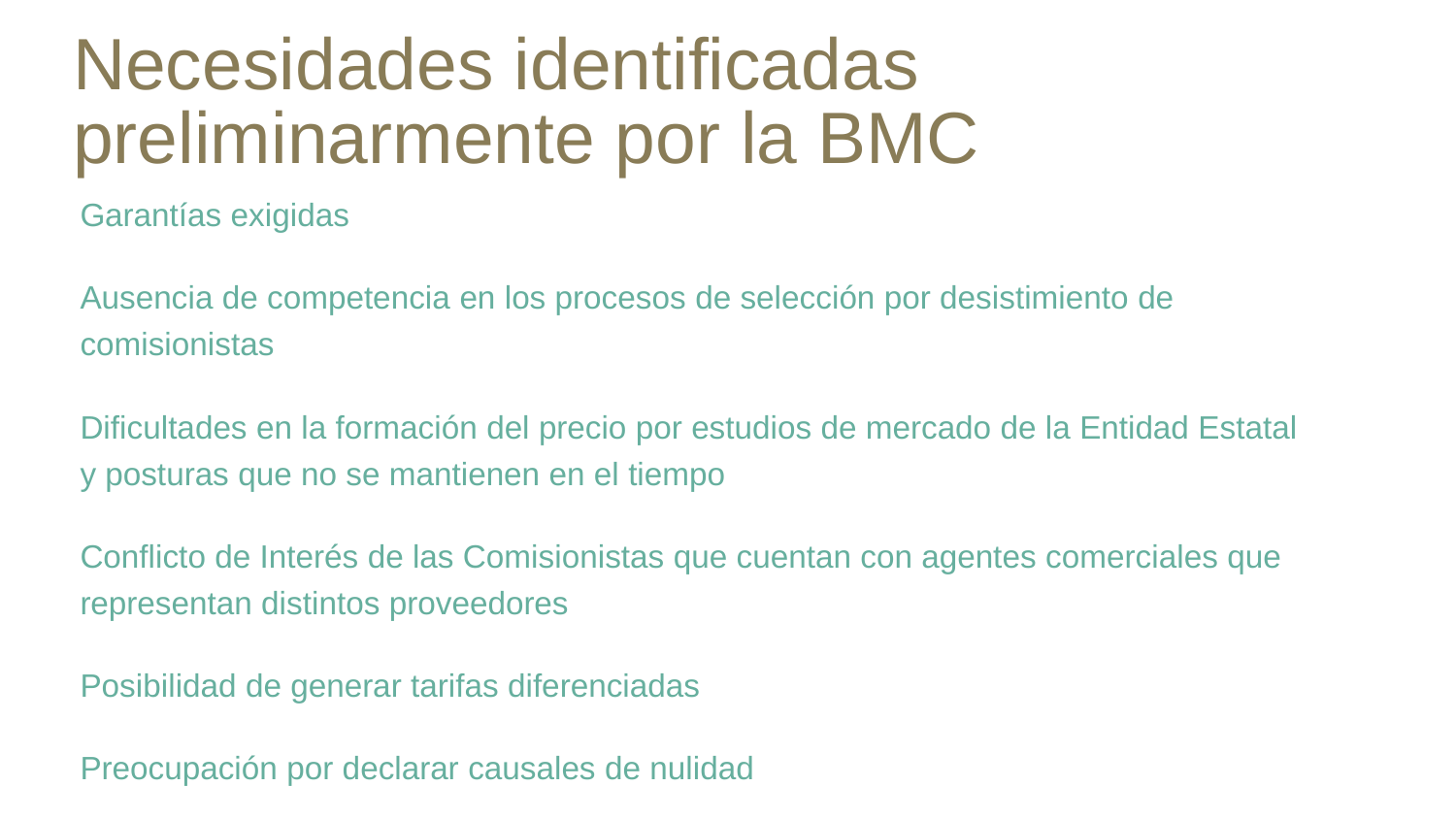

# Necesidades identificadas preliminarmente por la BMC
Garantías exigidas
Ausencia de competencia en los procesos de selección por desistimiento de comisionistas
Dificultades en la formación del precio por estudios de mercado de la Entidad Estatal y posturas que no se mantienen en el tiempo
Conflicto de Interés de las Comisionistas que cuentan con agentes comerciales que representan distintos proveedores
Posibilidad de generar tarifas diferenciadas
Preocupación por declarar causales de nulidad